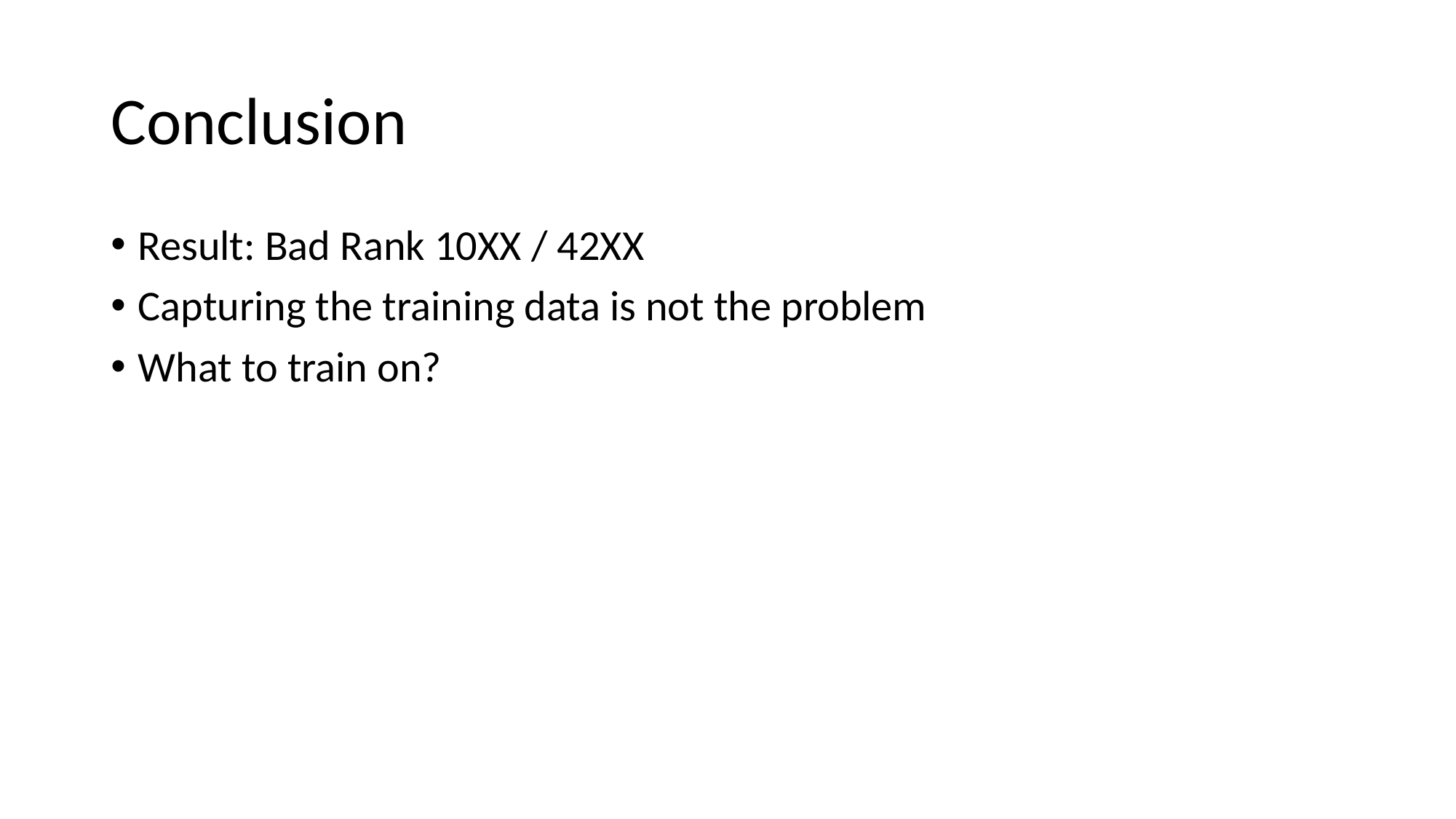

# Conclusion
Result: Bad Rank 10XX / 42XX
Capturing the training data is not the problem
What to train on?